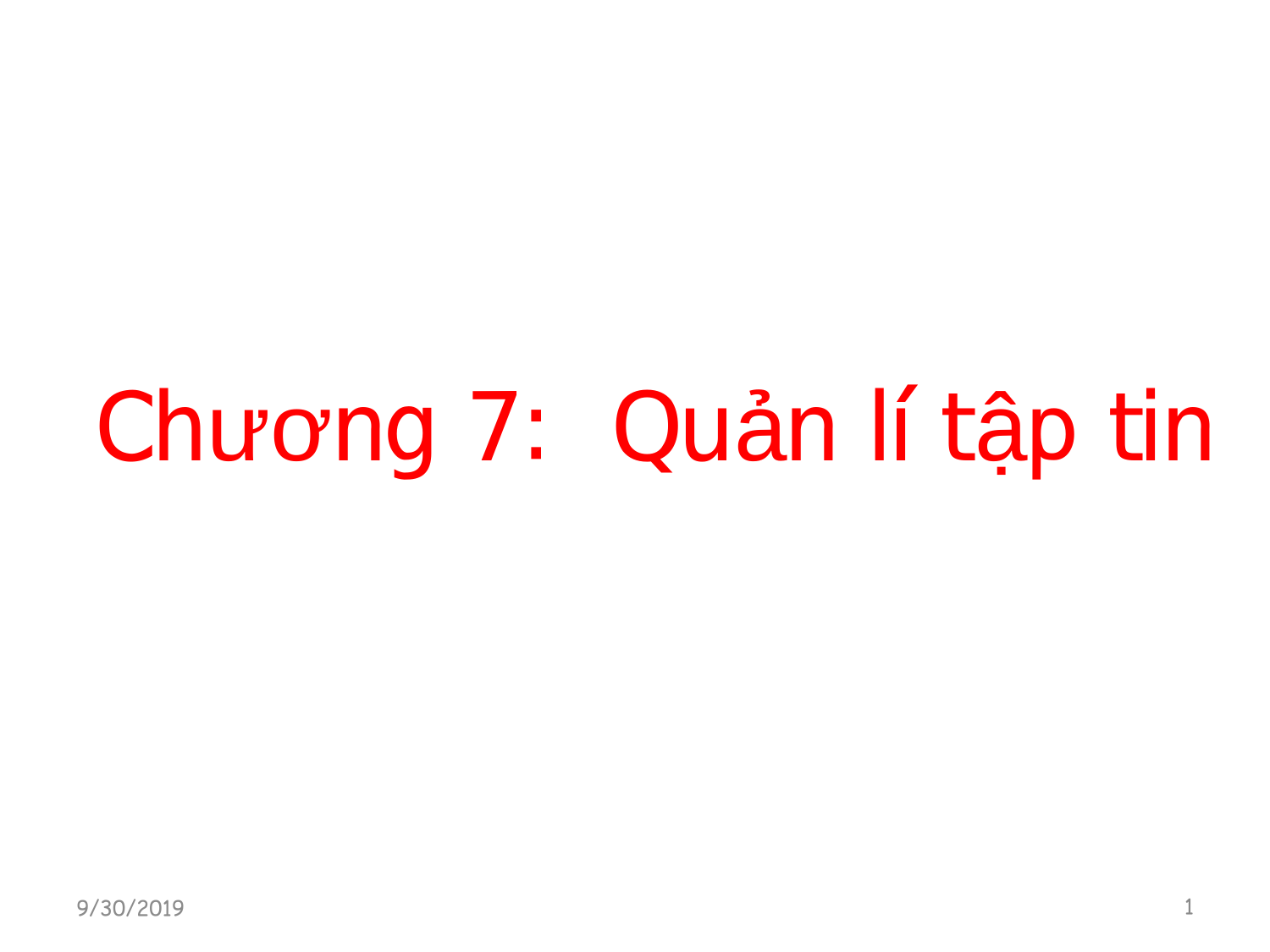

# Chương 7:  Quản lí tập tin
9/30/2019
1